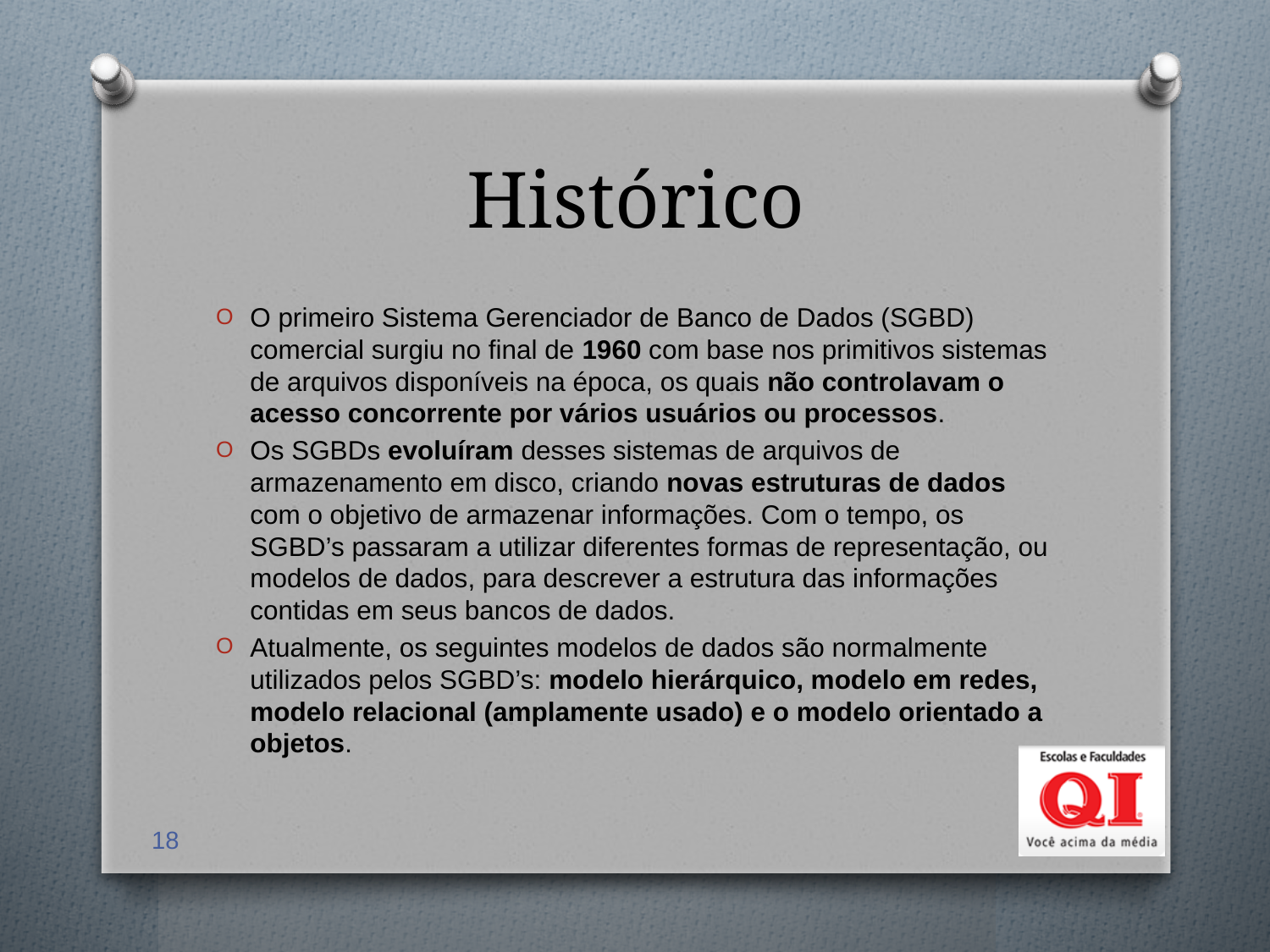

# Histórico
O primeiro Sistema Gerenciador de Banco de Dados (SGBD) comercial surgiu no final de 1960 com base nos primitivos sistemas de arquivos disponíveis na época, os quais não controlavam o acesso concorrente por vários usuários ou processos.
Os SGBDs evoluíram desses sistemas de arquivos de armazenamento em disco, criando novas estruturas de dados com o objetivo de armazenar informações. Com o tempo, os SGBD’s passaram a utilizar diferentes formas de representação, ou modelos de dados, para descrever a estrutura das informações contidas em seus bancos de dados.
Atualmente, os seguintes modelos de dados são normalmente utilizados pelos SGBD’s: modelo hierárquico, modelo em redes, modelo relacional (amplamente usado) e o modelo orientado a objetos.
18